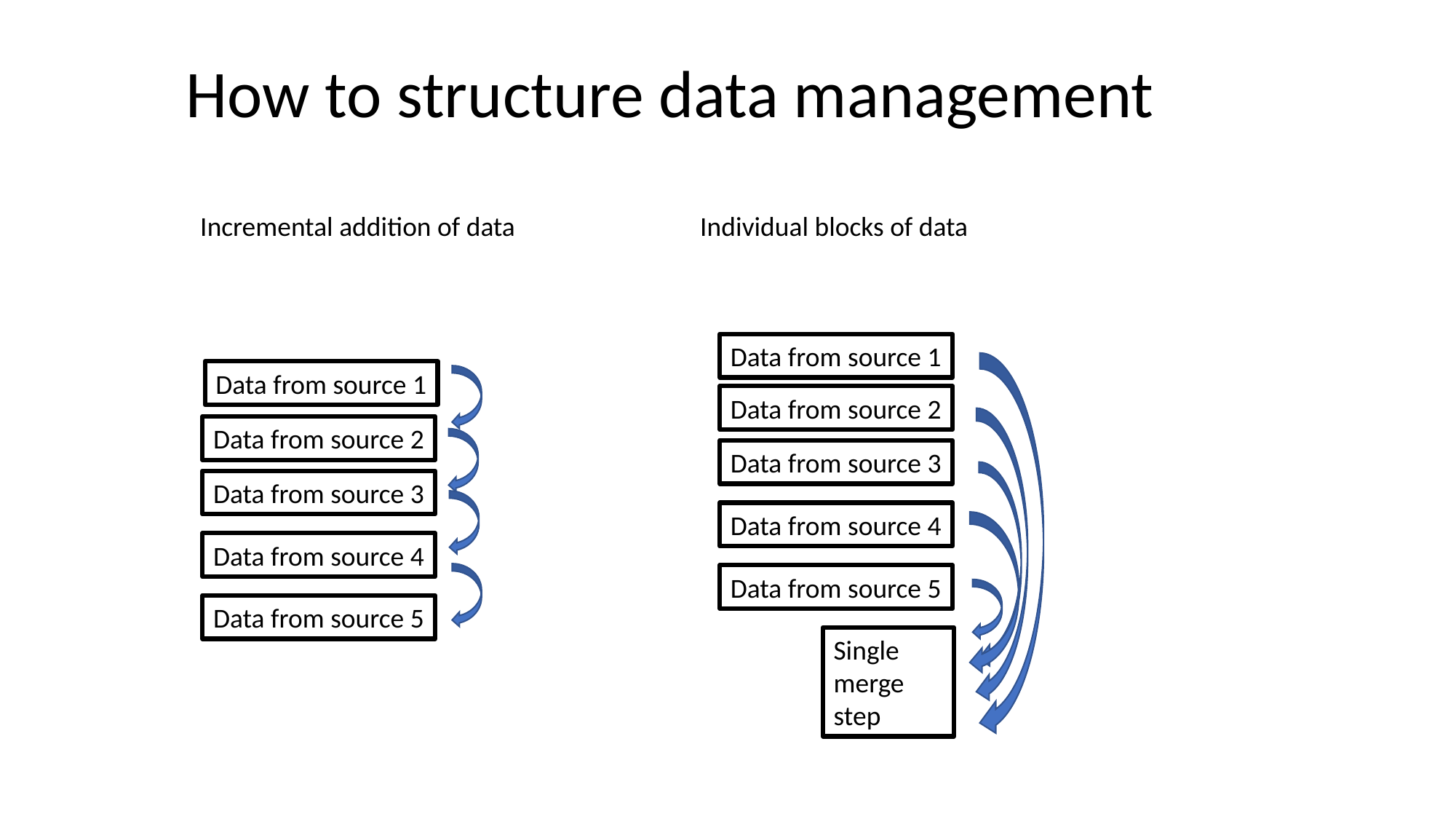

# How to structure data management
Incremental addition of data                              Individual blocks of data
Data from source 1

Data from source 1

Data from source 2

Data from source 2

Data from source 3

Data from source 3

Data from source 4

Data from source 4

Data from source 5

Data from source 5
Single merge step